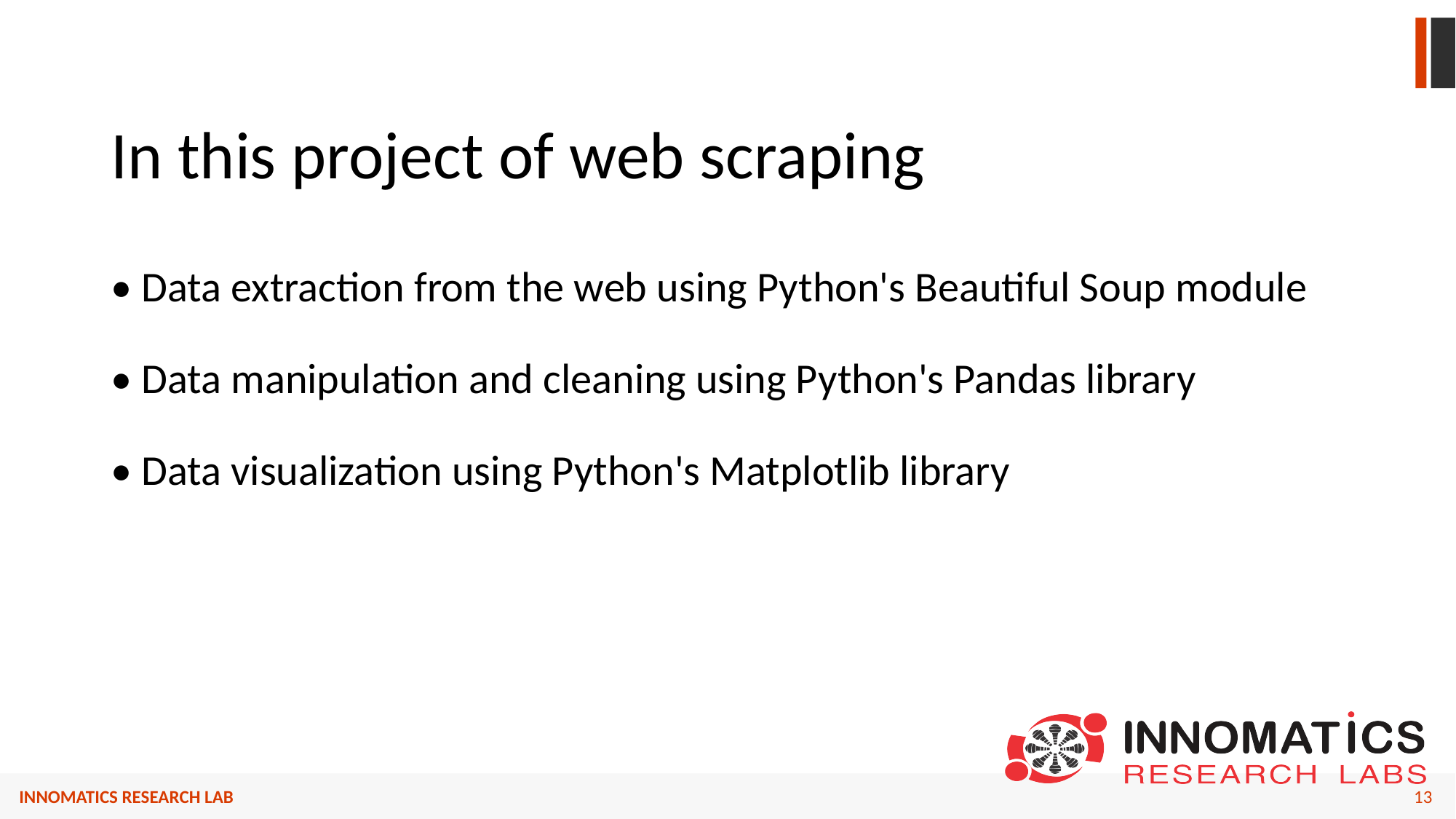

# In this project of web scraping • Data extraction from the web using Python's Beautiful Soup module   • Data manipulation and cleaning using Python's Pandas library   • Data visualization using Python's Matplotlib library